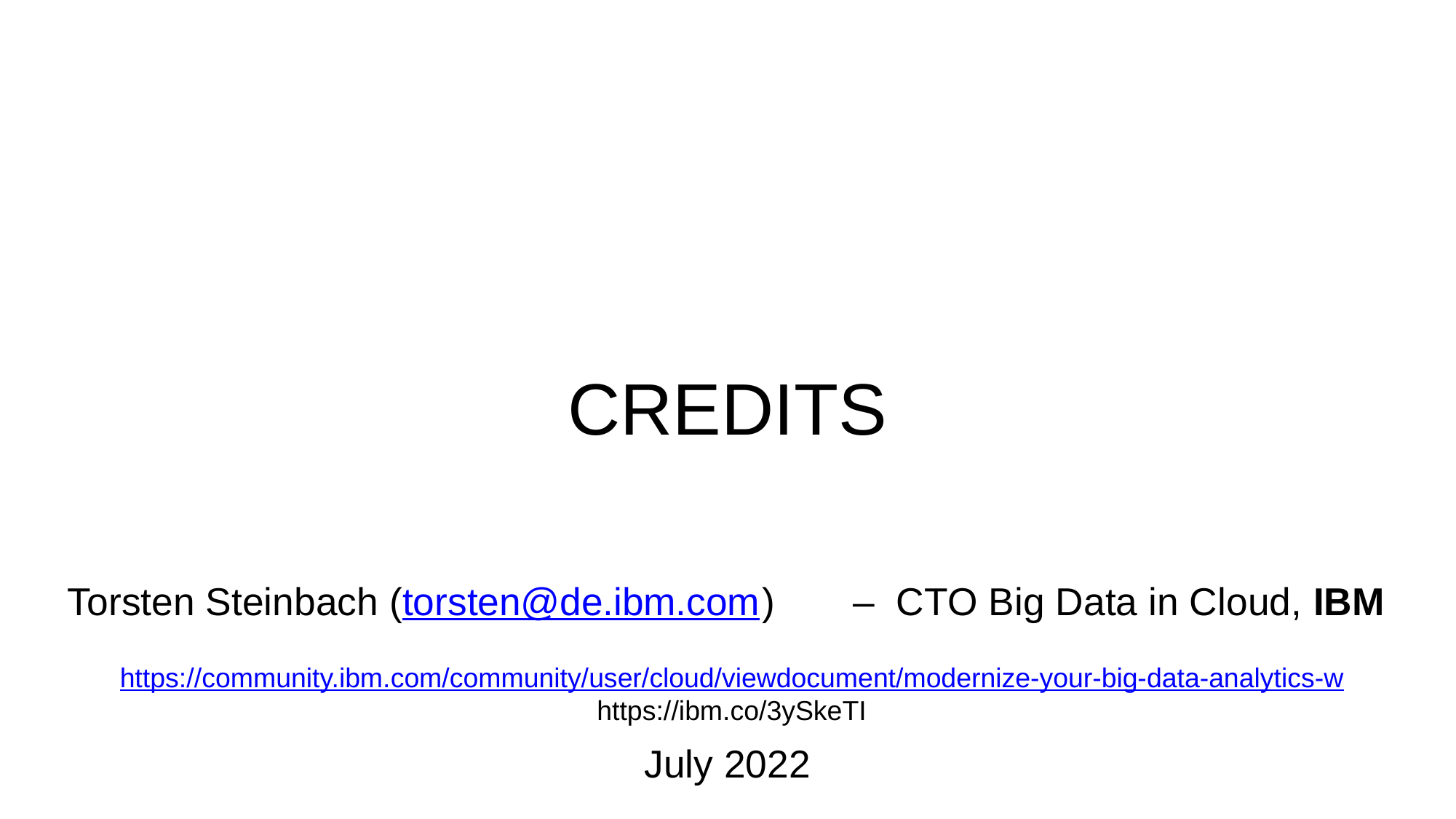

# CREDITS
Torsten Steinbach (torsten@de.ibm.com)	–  CTO Big Data in Cloud, IBM

July 2022
https://community.ibm.com/community/user/cloud/viewdocument/modernize-your-big-data-analytics-w
https://ibm.co/3ySkeTI